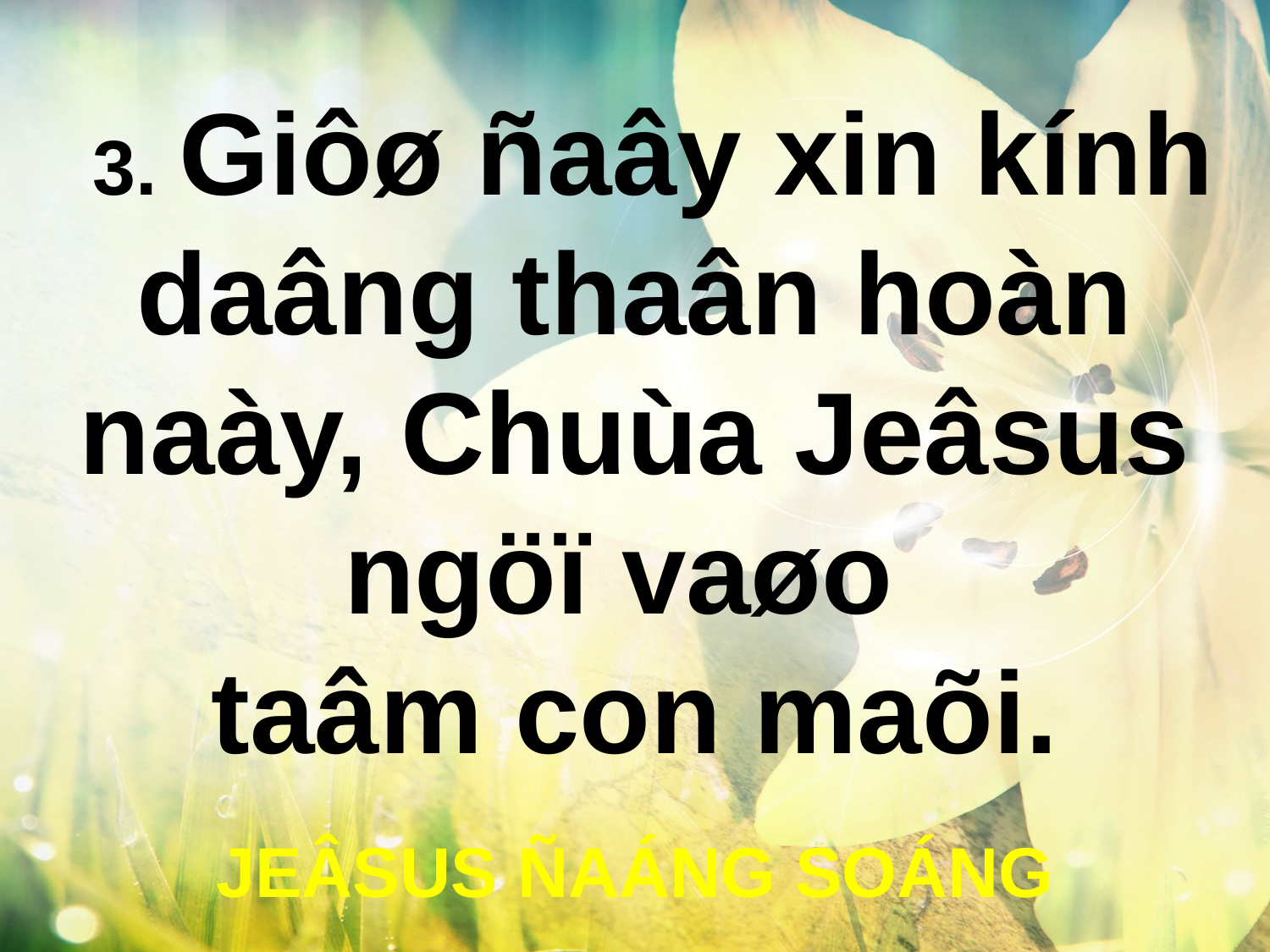

3. Giôø ñaây xin kính daâng thaân hoàn naày, Chuùa Jeâsus ngöï vaøo
taâm con maõi.
JEÂSUS ÑAÁNG SOÁNG